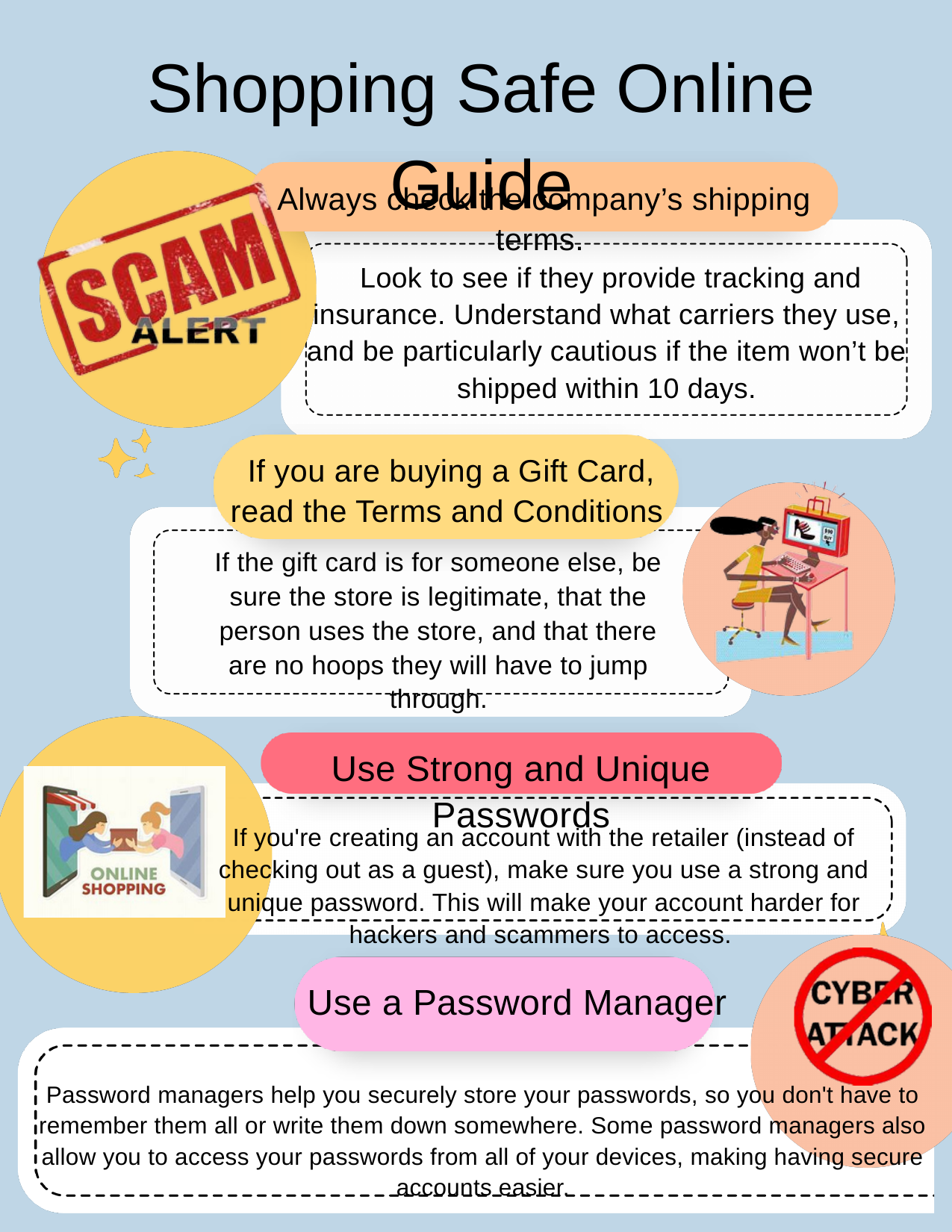

Shopping Safe Online Guide

Always check the company’s shipping terms.

 Look to see if they provide tracking and insurance. Understand what carriers they use, and be particularly cautious if the item won’t be shipped within 10 days.

 If you are buying a Gift Card, read the Terms and Conditions

If the gift card is for someone else, be sure the store is legitimate, that the person uses the store, and that there are no hoops they will have to jump through.

Use Strong and Unique Passwords

If you're creating an account with the retailer (instead of checking out as a guest), make sure you use a strong and unique password. This will make your account harder for hackers and scammers to access.

Use a Password Manager

Password managers help you securely store your passwords, so you don't have to remember them all or write them down somewhere. Some password managers also allow you to access your passwords from all of your devices, making having secure accounts easier.